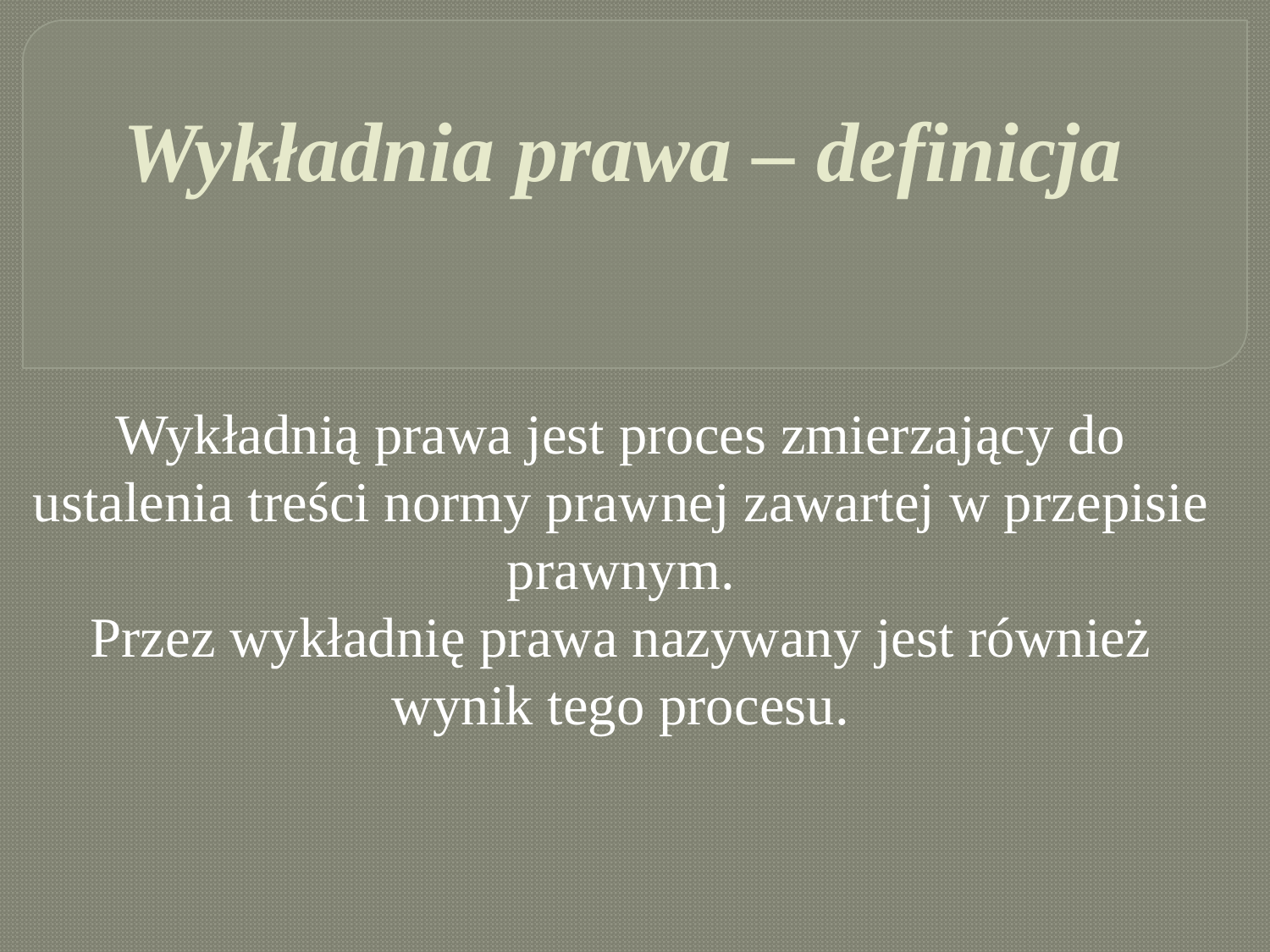

# Wykładnia prawa – definicja
Wykładnią prawa jest proces zmierzający do ustalenia treści normy prawnej zawartej w przepisie prawnym.
Przez wykładnię prawa nazywany jest również wynik tego procesu.